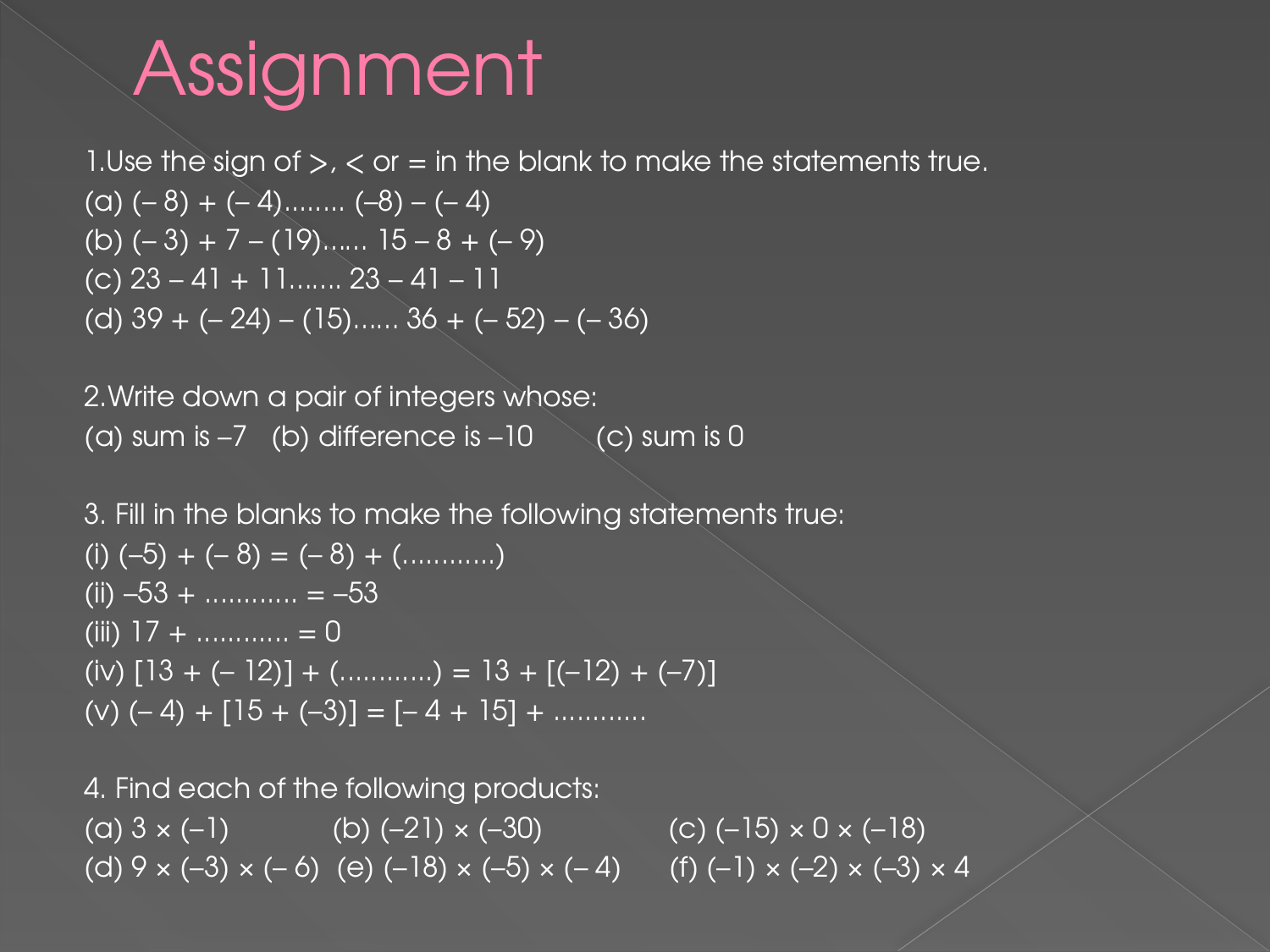

# Assignment
1.Use the sign of >, < or = in the blank to make the statements true.
(a) (– 8) + (– 4)........ (–8) – (– 4)
(b) (– 3) + 7 – (19)…… 15 – 8 + (– 9)
(c) 23 – 41 + 11……. 23 – 41 – 11
(d) 39 + (– 24) – (15)…… 36 + (– 52) – (– 36)

2.Write down a pair of integers whose:
(a) sum is –7   (b) difference is –10        (c) sum is 0

3. Fill in the blanks to make the following statements true:
(i) (–5) + (– 8) = (– 8) + (............)
(ii) –53 + ............ = –53
(iii) 17 + ............ = 0
(iv) [13 + (– 12)] + (............) = 13 + [(–12) + (–7)]
(v) (– 4) + [15 + (–3)] = [– 4 + 15] + ............

4. Find each of the following products:
(a) 3 × (–1)             (b) (–21) × (–30)                (c) (–15) × 0 × (–18)
(d) 9 × (–3) × (– 6)  (e) (–18) × (–5) × (– 4)      (f) (–1) × (–2) × (–3) × 4